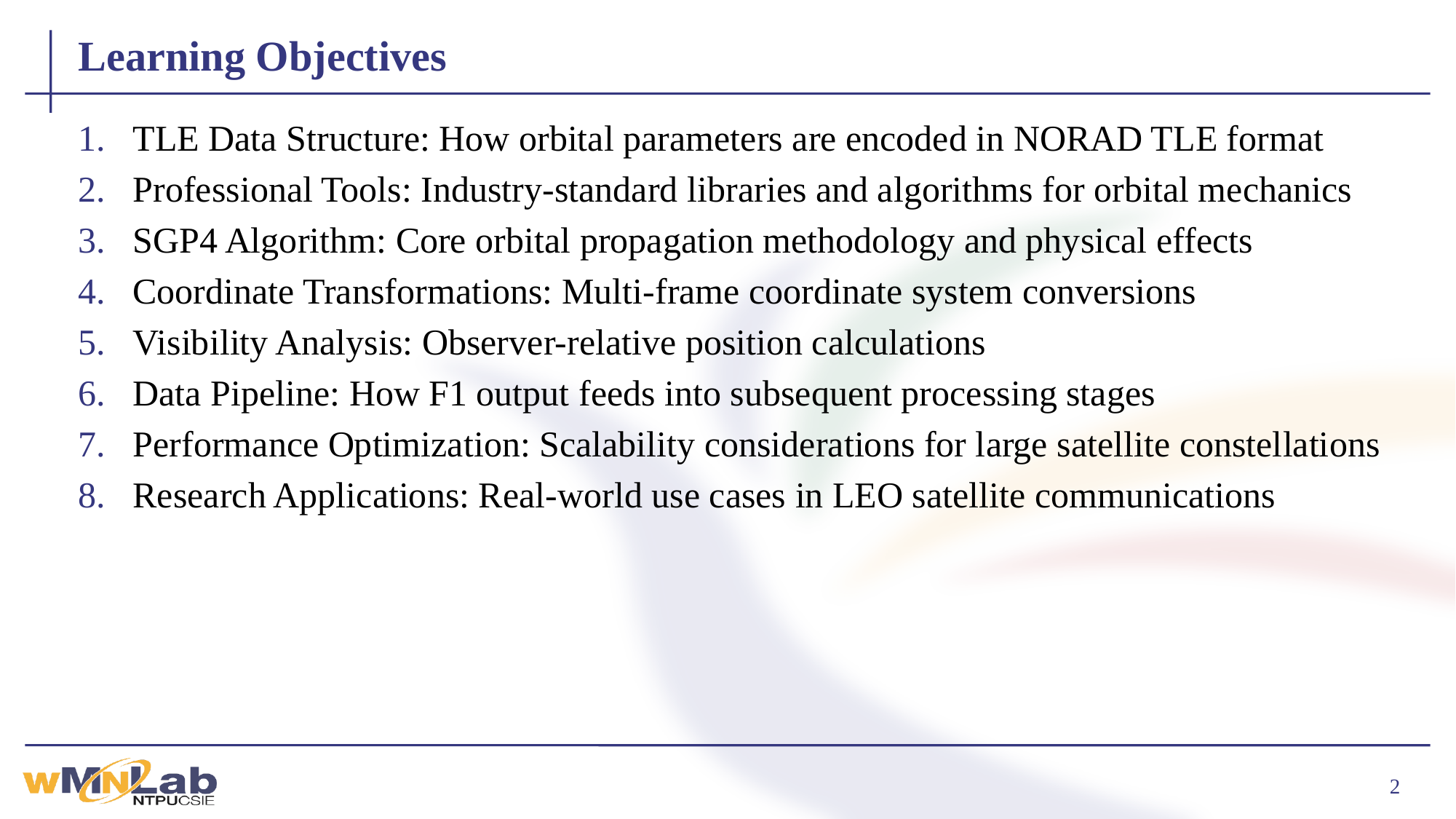

# Learning Objectives
TLE Data Structure: How orbital parameters are encoded in NORAD TLE format
Professional Tools: Industry-standard libraries and algorithms for orbital mechanics
SGP4 Algorithm: Core orbital propagation methodology and physical effects
Coordinate Transformations: Multi-frame coordinate system conversions
Visibility Analysis: Observer-relative position calculations
Data Pipeline: How F1 output feeds into subsequent processing stages
Performance Optimization: Scalability considerations for large satellite constellations
Research Applications: Real-world use cases in LEO satellite communications